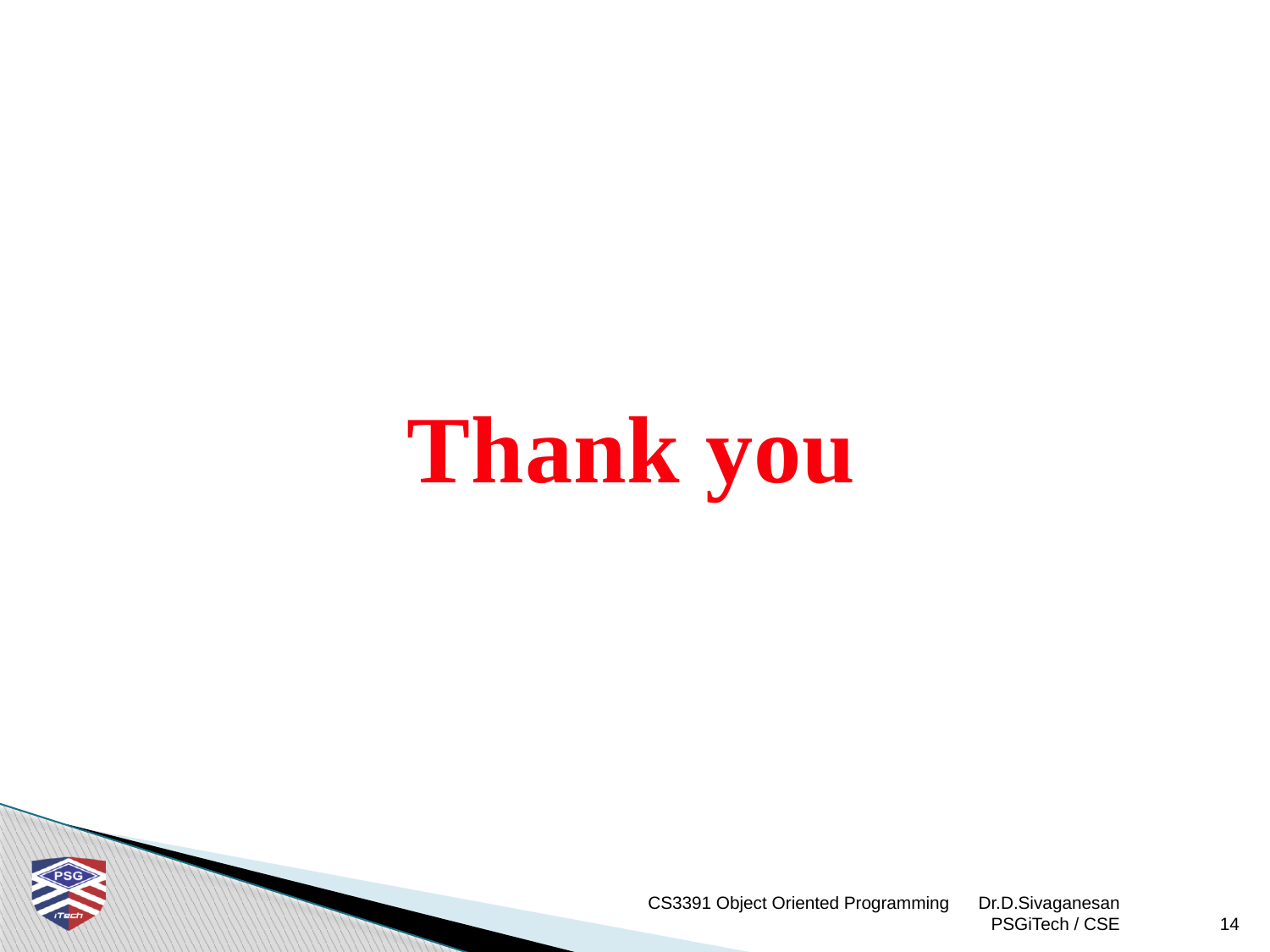

Thank you
CS3391 Object Oriented Programming      Dr.D.Sivaganesan PSGiTech / CSE
14